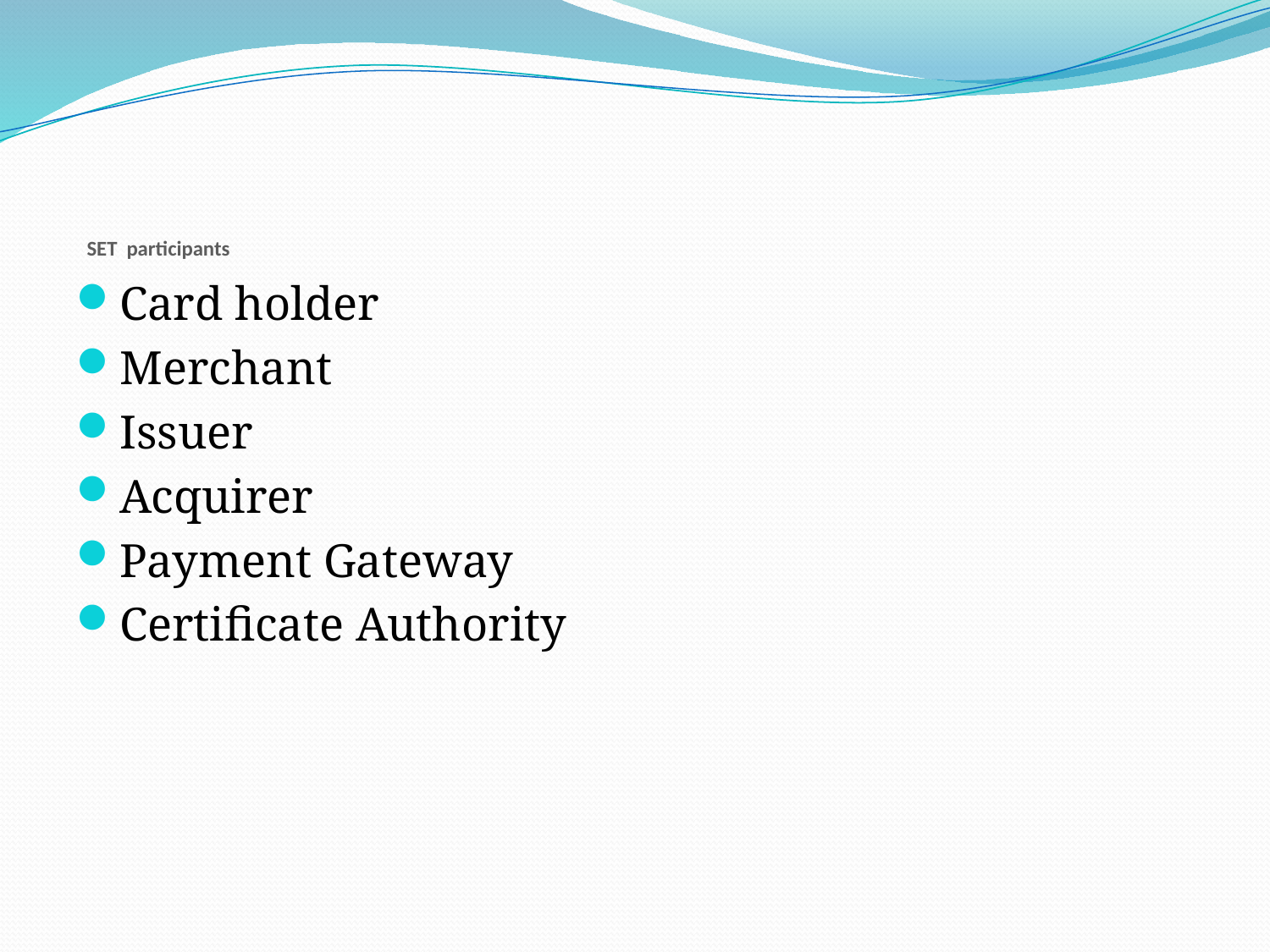

# SET  participants
Card holder
Merchant
Issuer
Acquirer
Payment Gateway
Certificate Authority